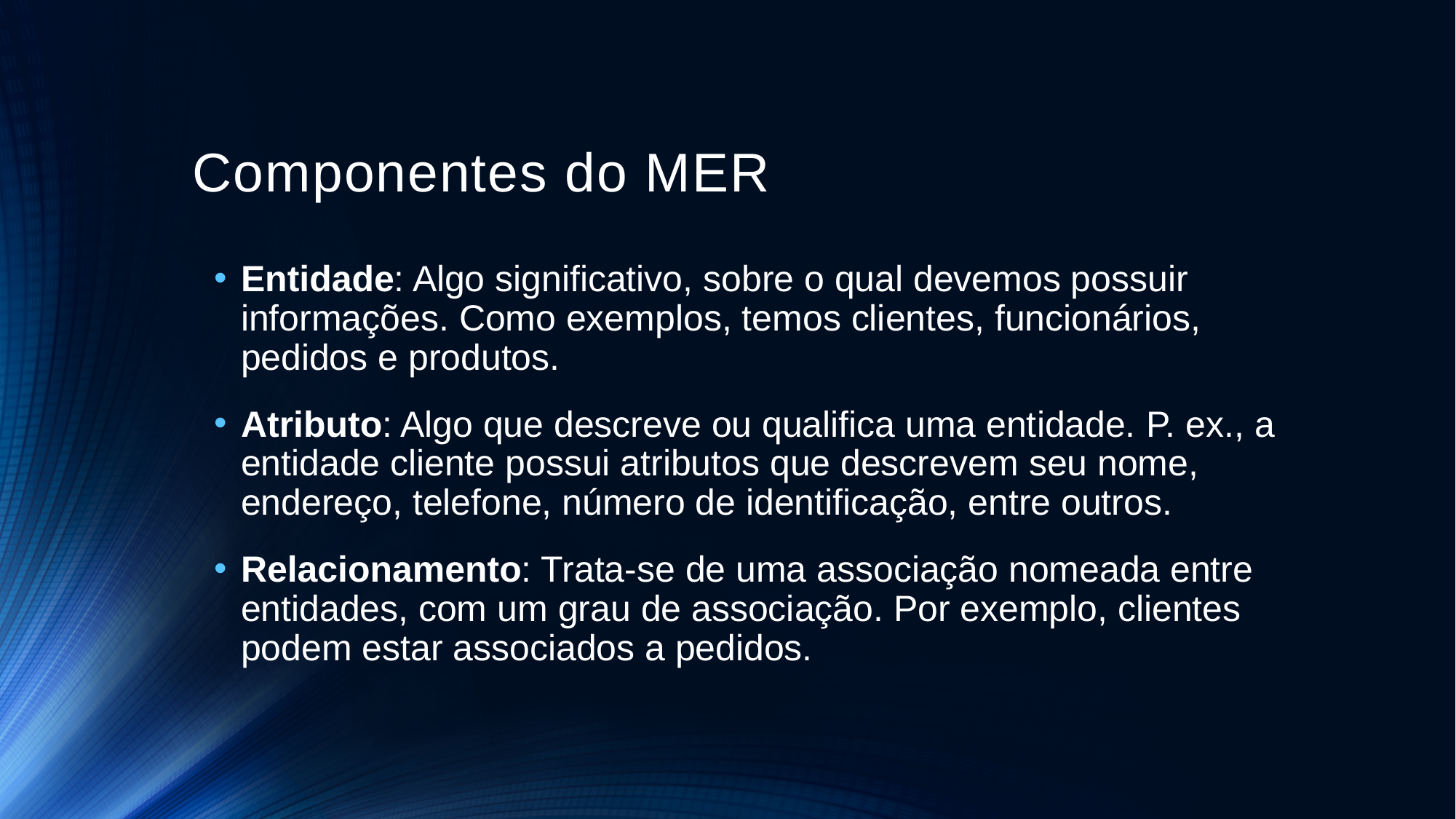

# Componentes do MER
Entidade: Algo significativo, sobre o qual devemos possuir informações. Como exemplos, temos clientes, funcionários, pedidos e produtos.
Atributo: Algo que descreve ou qualifica uma entidade. P. ex., a entidade cliente possui atributos que descrevem seu nome, endereço, telefone, número de identificação, entre outros.
Relacionamento: Trata-se de uma associação nomeada entre entidades, com um grau de associação. Por exemplo, clientes podem estar associados a pedidos.